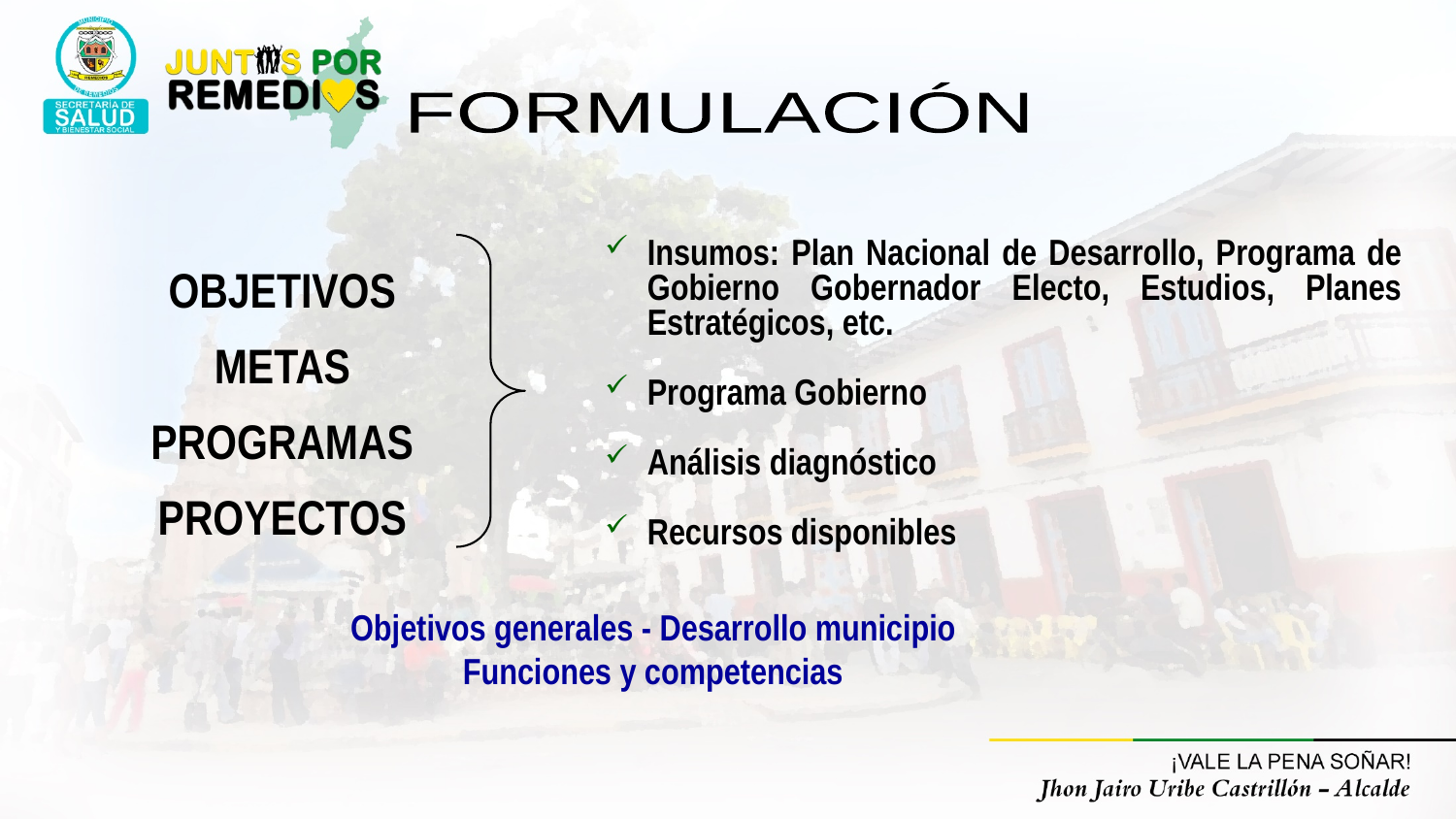

FORMULACIÓN
Insumos: Plan Nacional de Desarrollo, Programa de Gobierno Gobernador Electo, Estudios, Planes Estratégicos, etc.

Programa Gobierno

Análisis diagnóstico

Recursos disponibles
OBJETIVOS
METAS
PROGRAMAS
PROYECTOS

Objetivos generales - Desarrollo municipio
Funciones y competencias